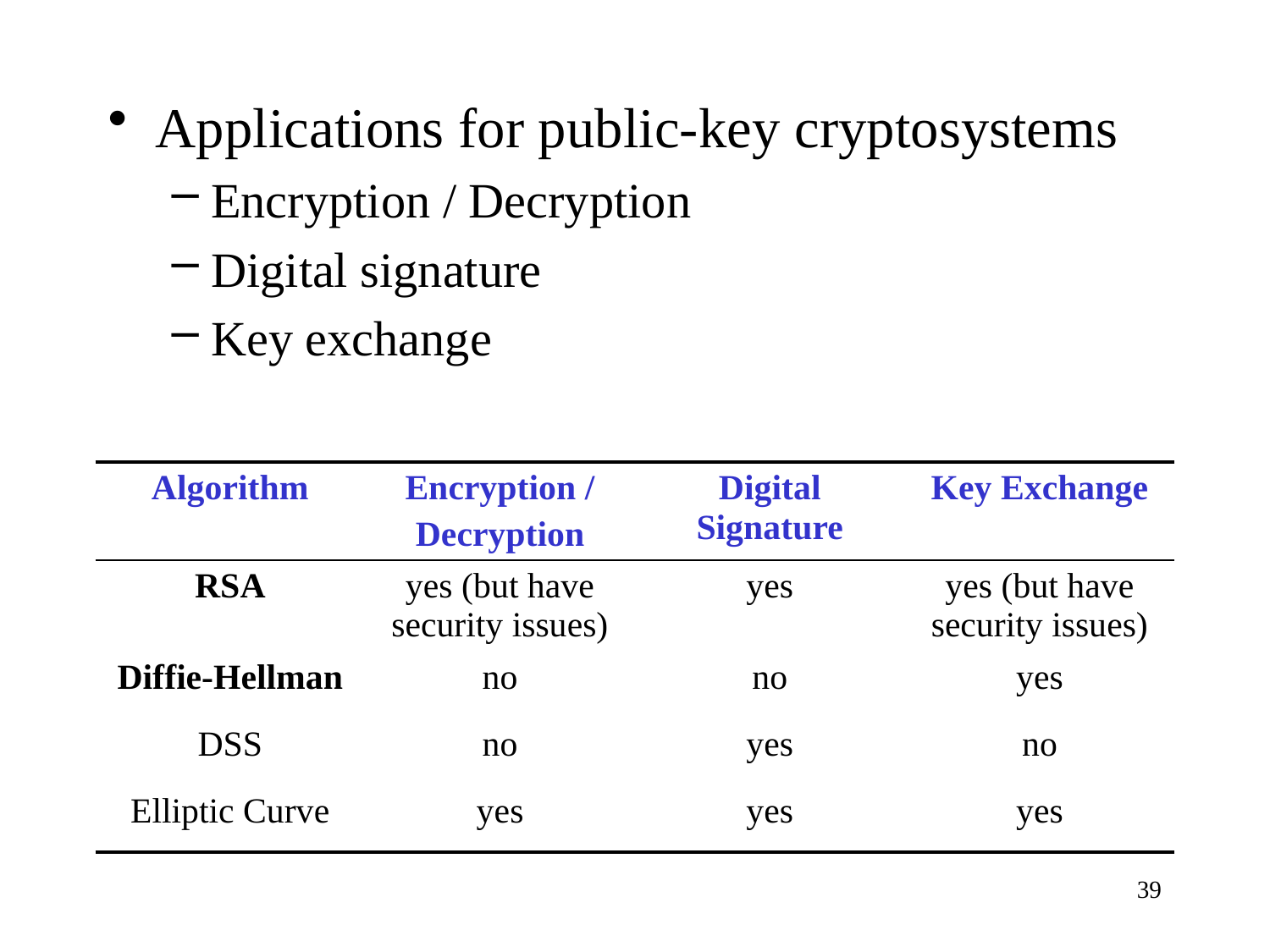

Applications for public-key cryptosystems
Encryption / Decryption
Digital signature
Key exchange
| Algorithm | Encryption / Decryption | Digital Signature | Key Exchange |
| --- | --- | --- | --- |
| RSA | yes (but have security issues) | yes | yes (but have security issues) |
| Diffie-Hellman | no | no | yes |
| DSS | no | yes | no |
| Elliptic Curve | yes | yes | yes |
39